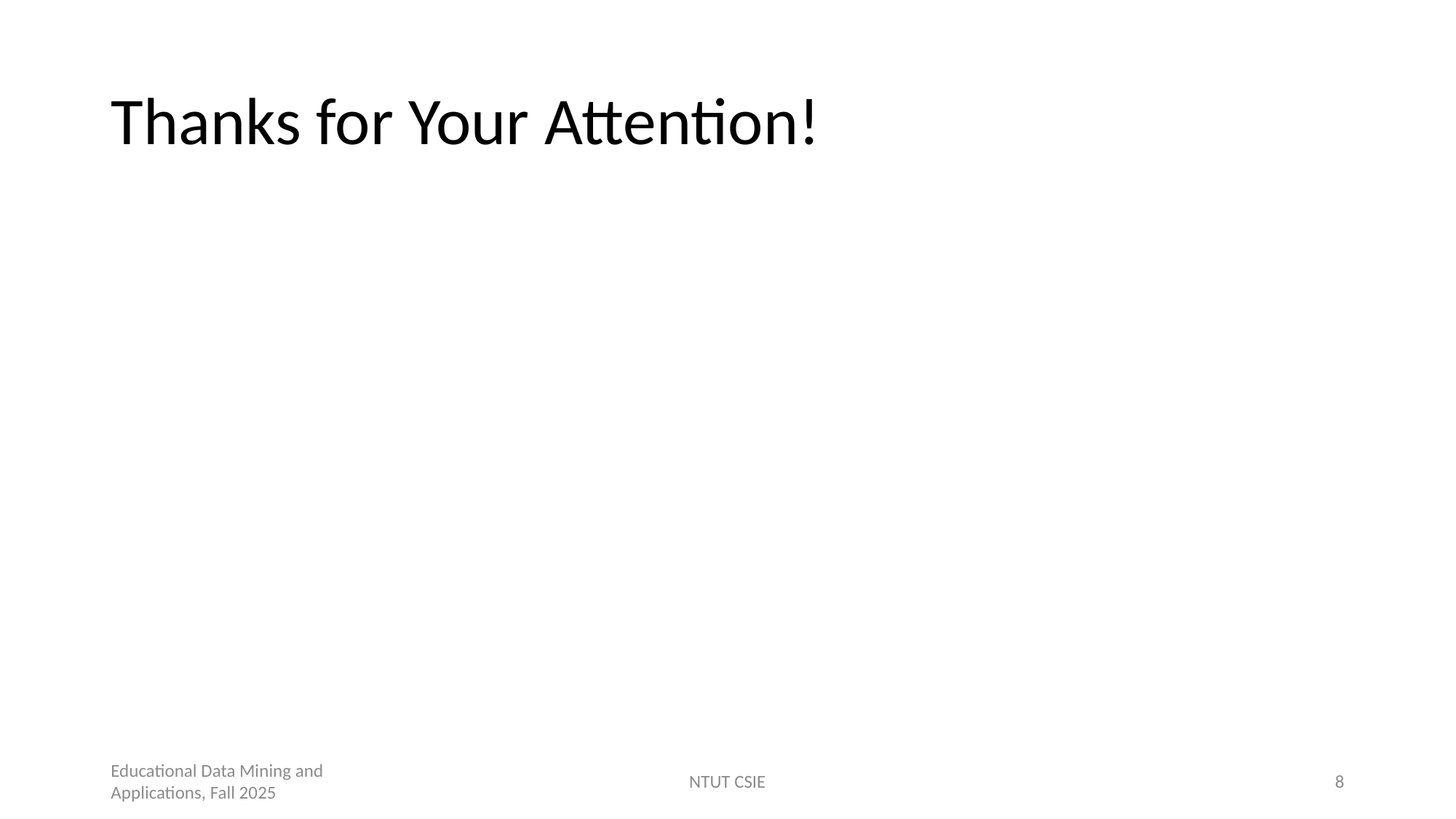

# Thanks for Your Attention!

Educational Data Mining and Applications, Fall 2025
NTUT CSIE
8